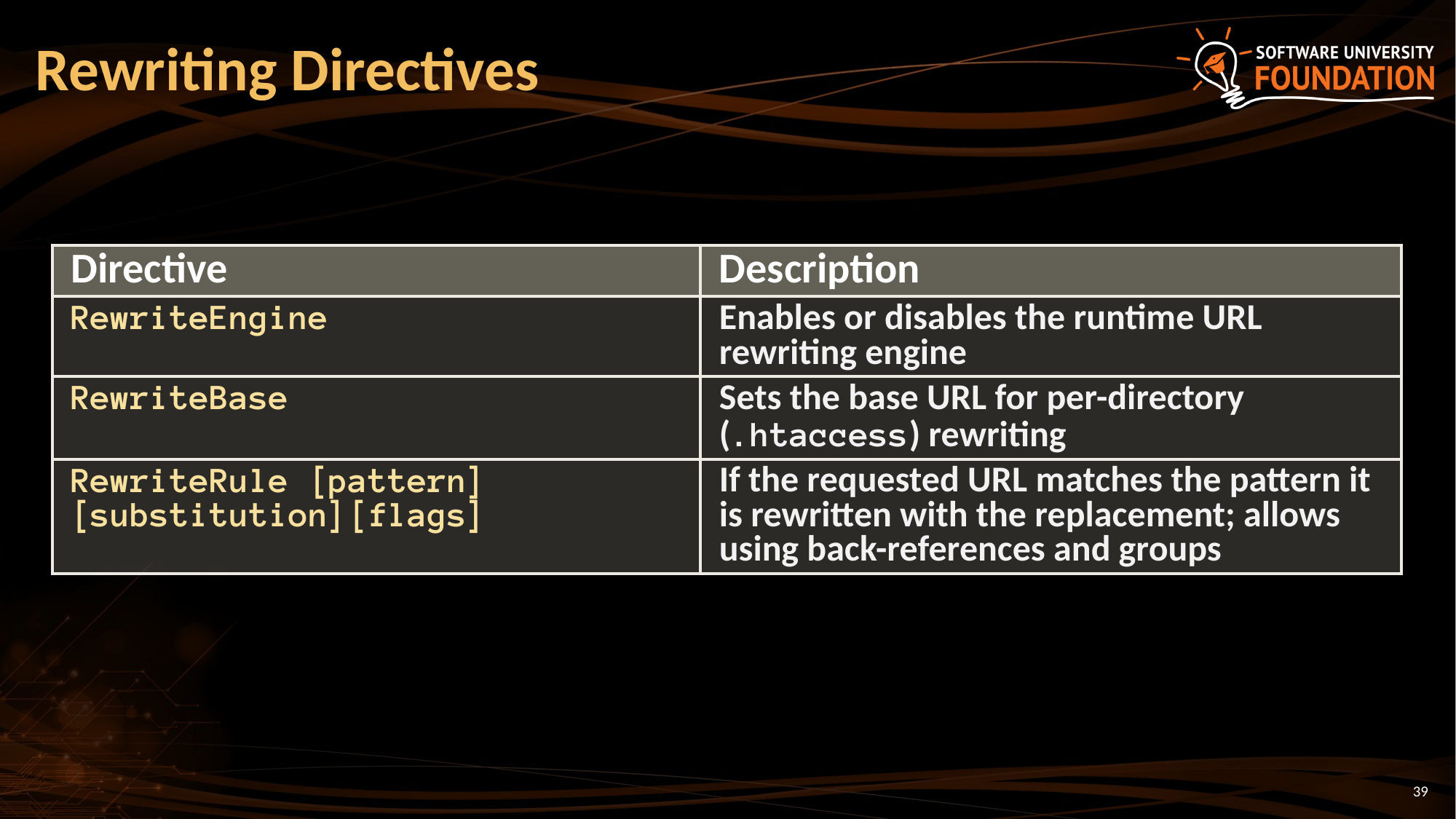

# Rewriting Directives
| Directive | Description |
| --- | --- |
| RewriteEngine | Enables or disables the runtime URL rewriting engine |
| RewriteBase | Sets the base URL for per-directory (.htaccess) rewriting |
| RewriteRule [pattern][substitution][flags] | If the requested URL matches the pattern it is rewritten with the replacement; allows using back-references and groups |
39